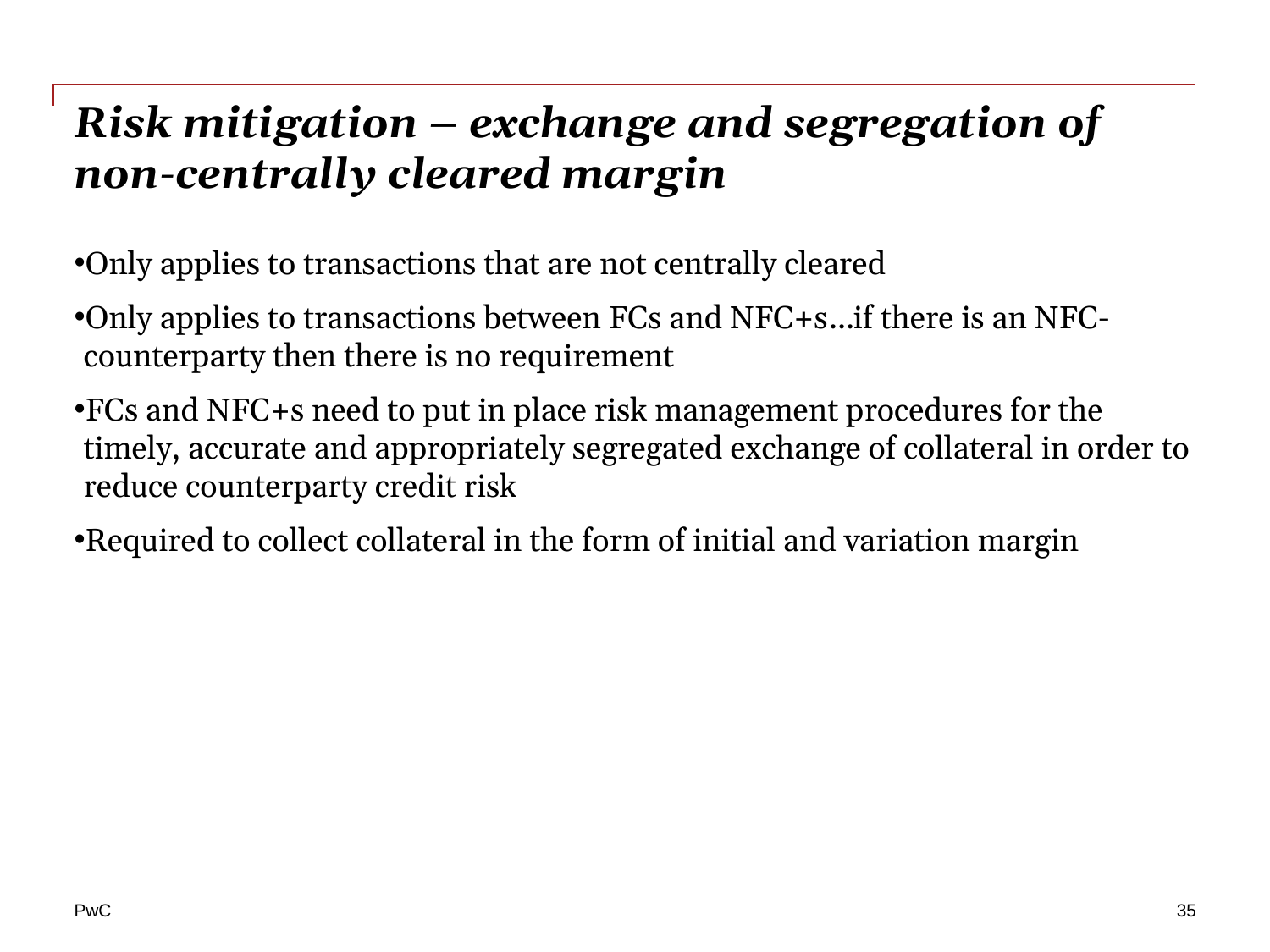

# Risk mitigation – exchange and segregation of non-centrally cleared margin
Only applies to transactions that are not centrally cleared
Only applies to transactions between FCs and NFC+s…if there is an NFC- counterparty then there is no requirement
FCs and NFC+s need to put in place risk management procedures for the timely, accurate and appropriately segregated exchange of collateral in order to reduce counterparty credit risk
Required to collect collateral in the form of initial and variation margin

35